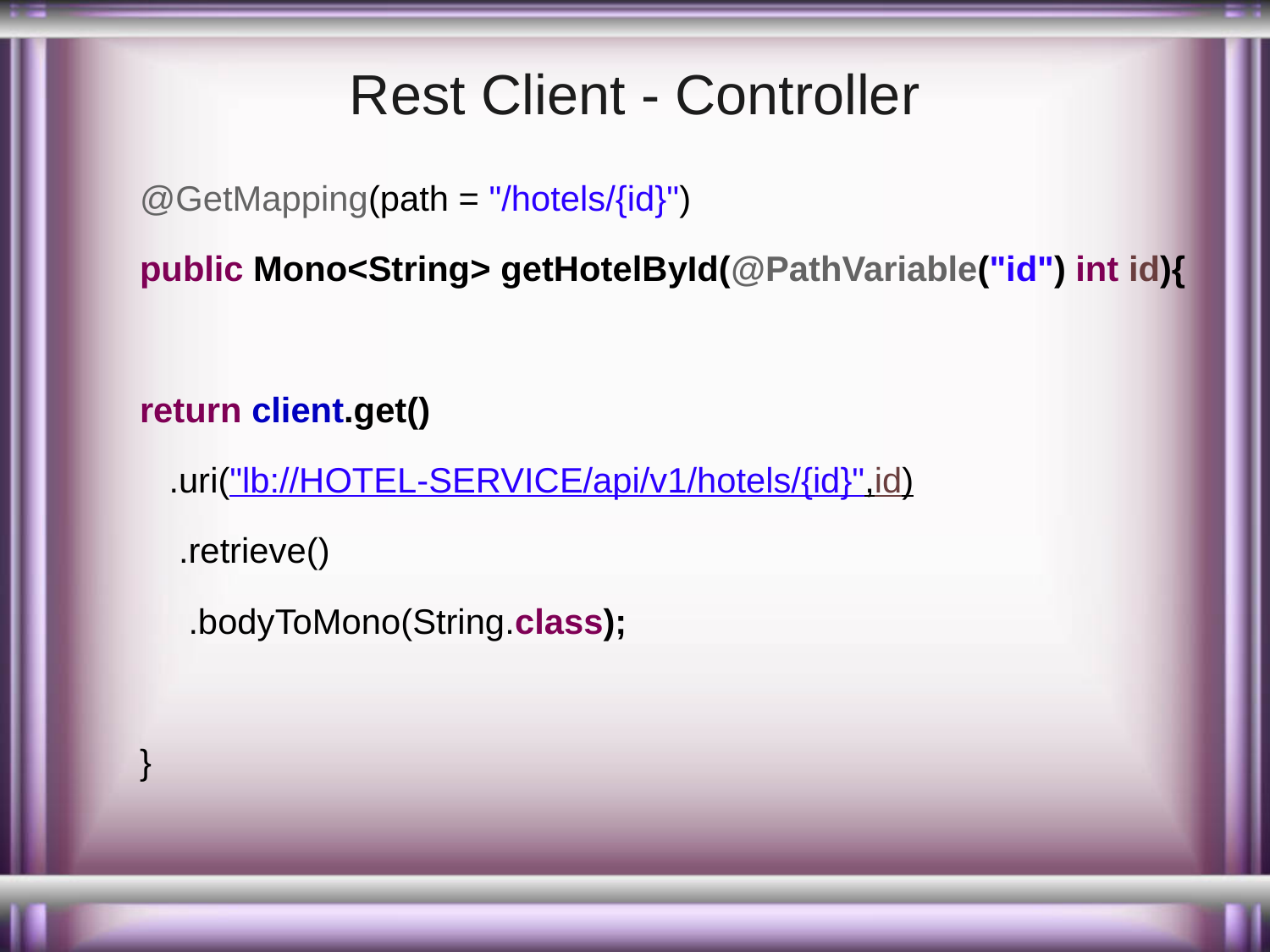

# Rest Client - Controller
@GetMapping(path = "/hotels/{id}")
public Mono<String> getHotelById(@PathVariable("id") int id){

return client.get()
   .uri("lb://HOTEL-SERVICE/api/v1/hotels/{id}",id)
    .retrieve()
     .bodyToMono(String.class);

}